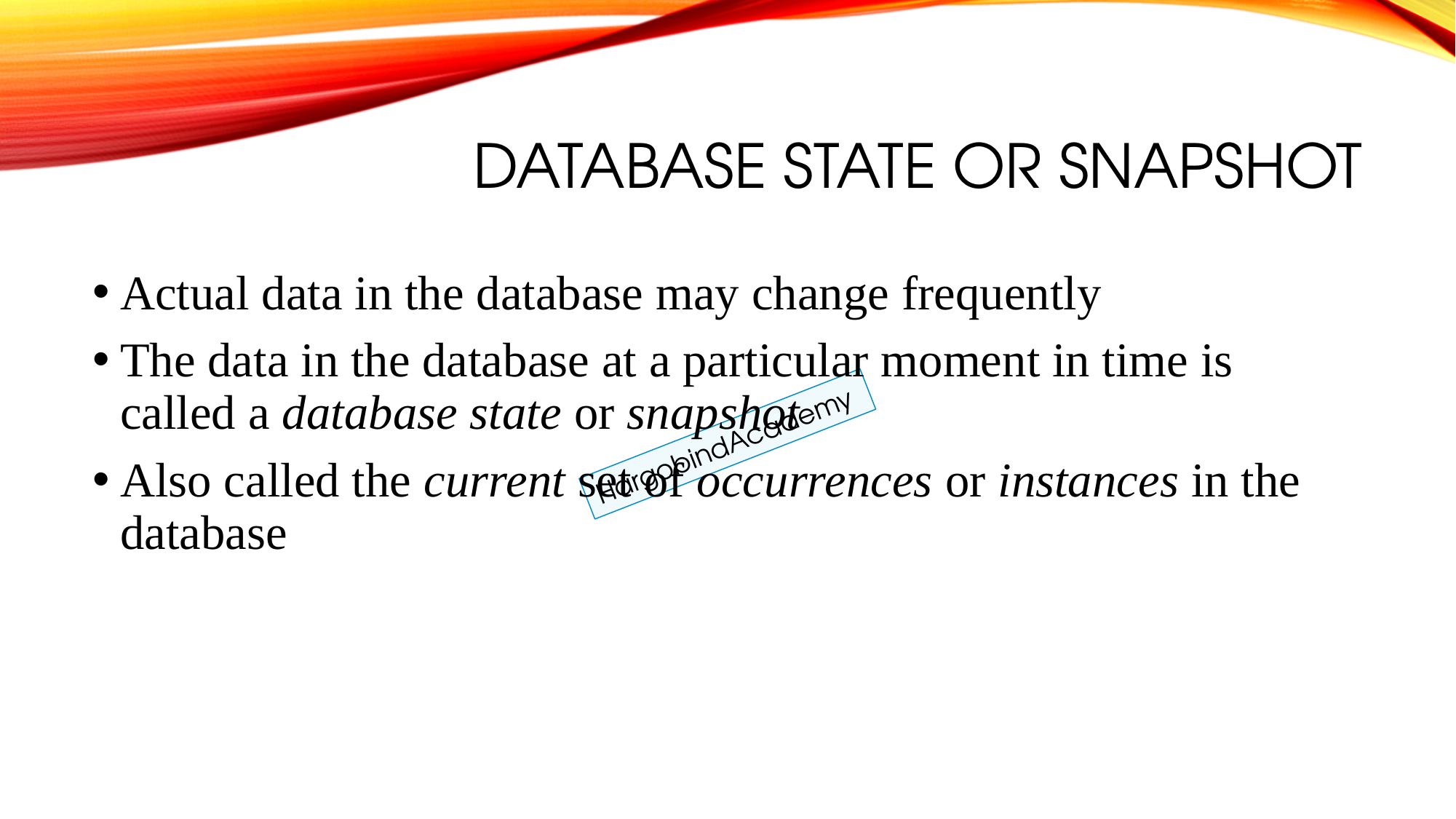

# Database State or Snapshot
Actual data in the database may change frequently
The data in the database at a particular moment in time is called a database state or snapshot
Also called the current set of occurrences or instances in the database